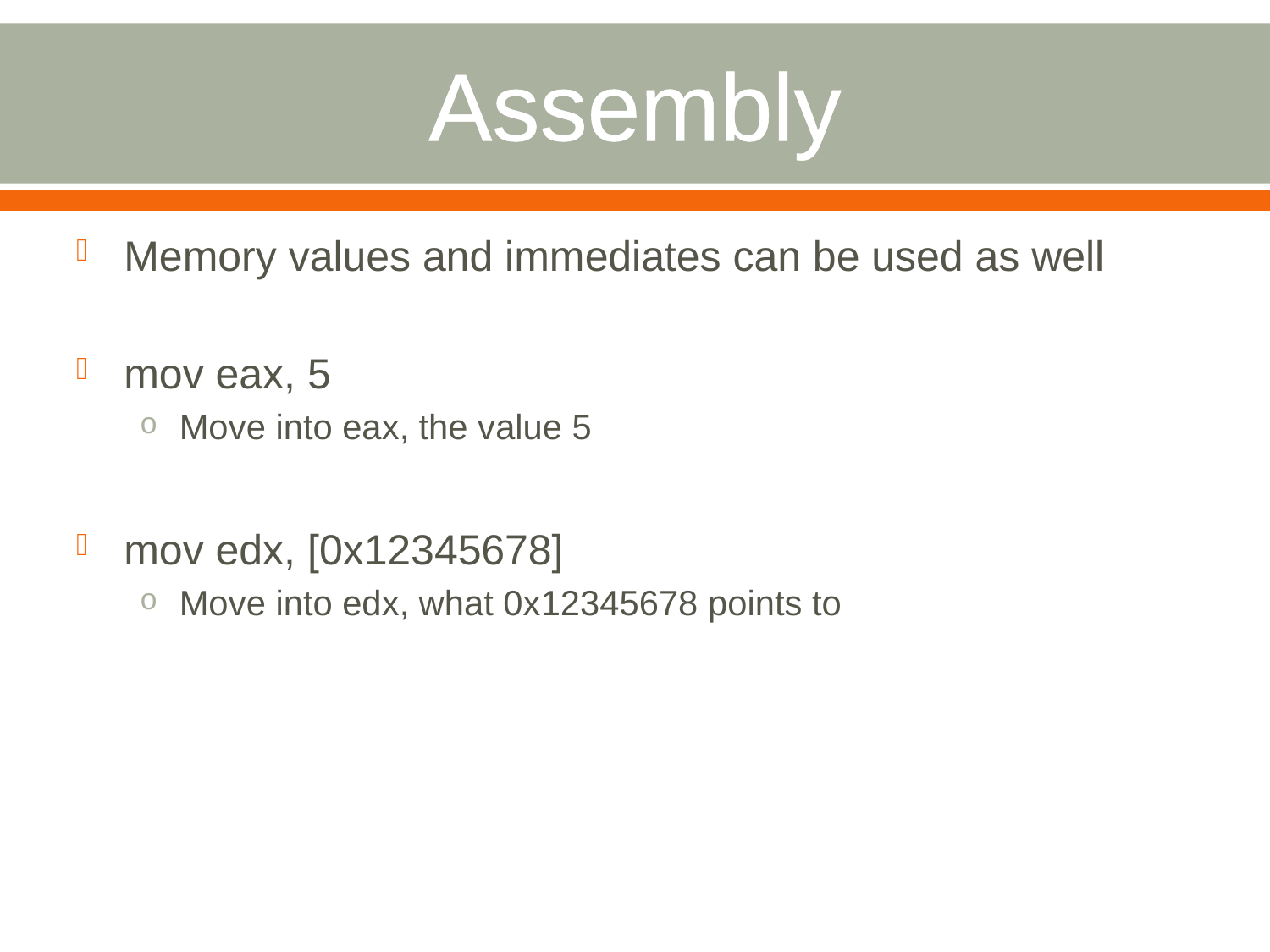

# Assembly
Memory values and immediates can be used as well

mov eax, 5
Move into eax, the value 5

mov edx, [0x12345678]
Move into edx, what 0x12345678 points to